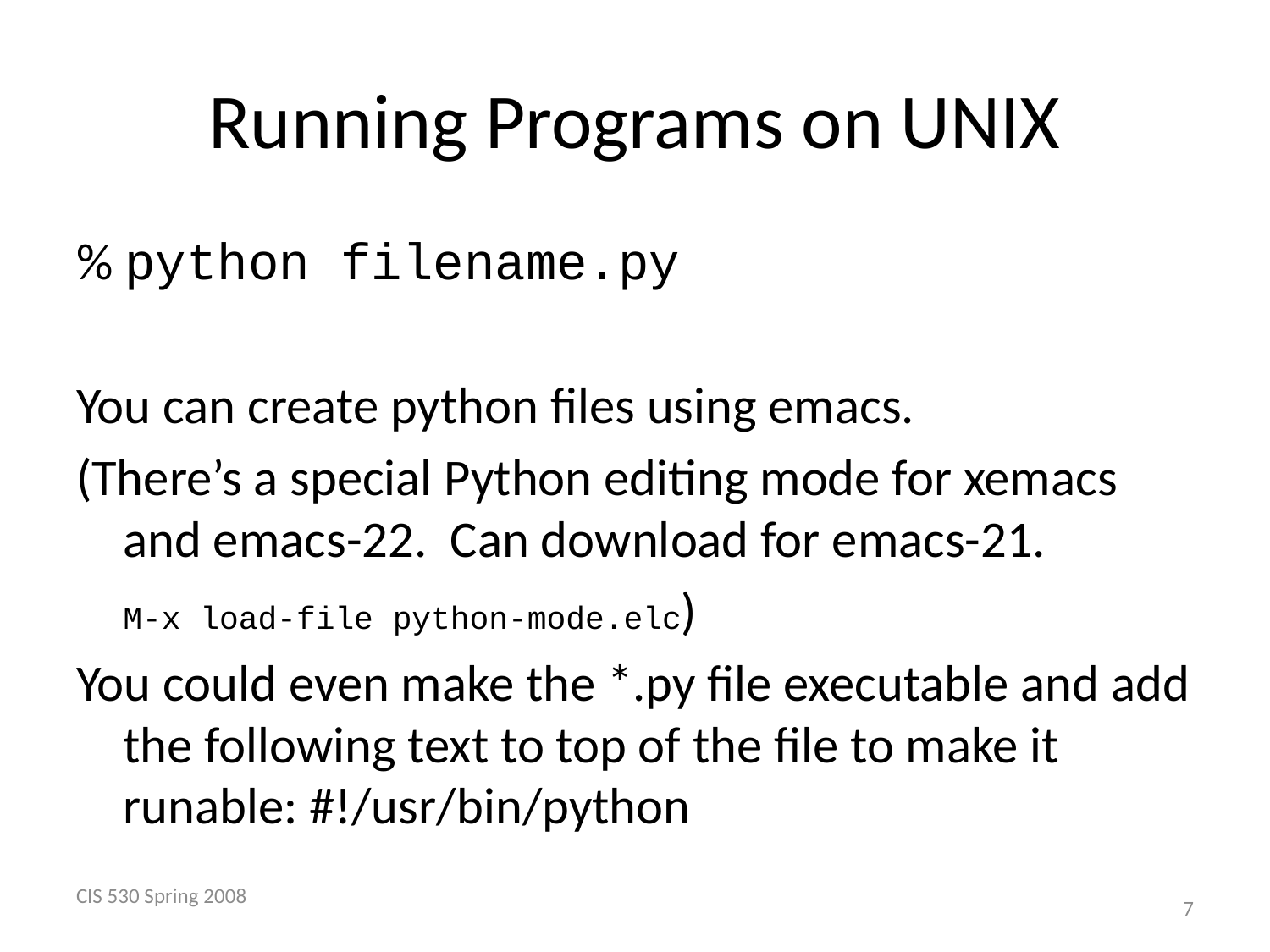

# Running Programs on UNIX
% python filename.py

You can create python files using emacs.
(There’s a special Python editing mode for xemacs and emacs-22.  Can download for emacs-21.
	M-x load-file python-mode.elc)
You could even make the *.py file executable and add the following text to top of the file to make it runable: #!/usr/bin/python
CIS 530 Spring 2008

       7